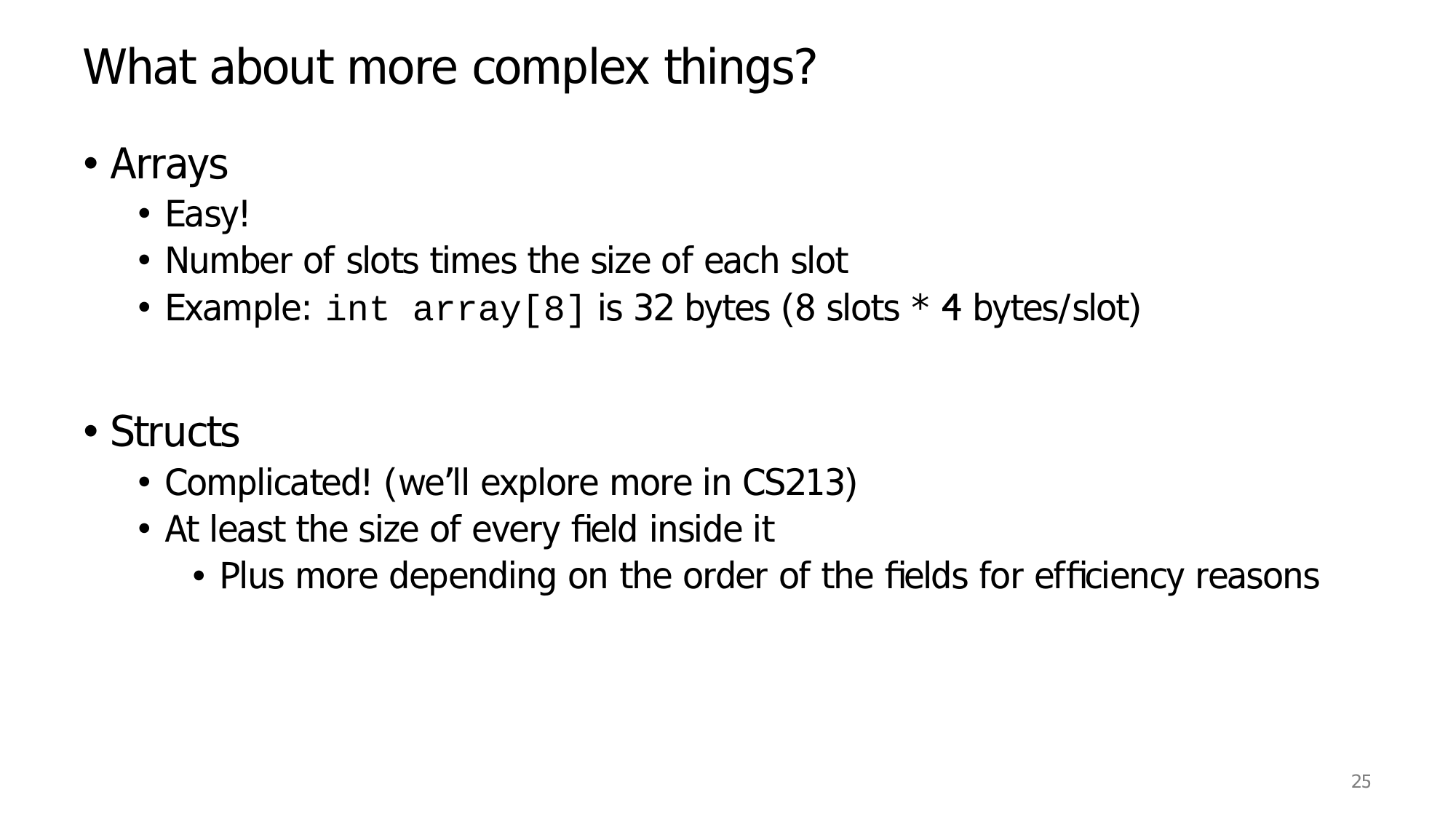

# What about more complex things?
Arrays
Easy!
Number of slots times the size of each slot
Example: int array[8] is 32 bytes (8 slots * 4 bytes/slot)

Structs
Complicated! (we’ll explore more in CS213)
At least the size of every field inside it
Plus more depending on the order of the fields for efficiency reasons
25